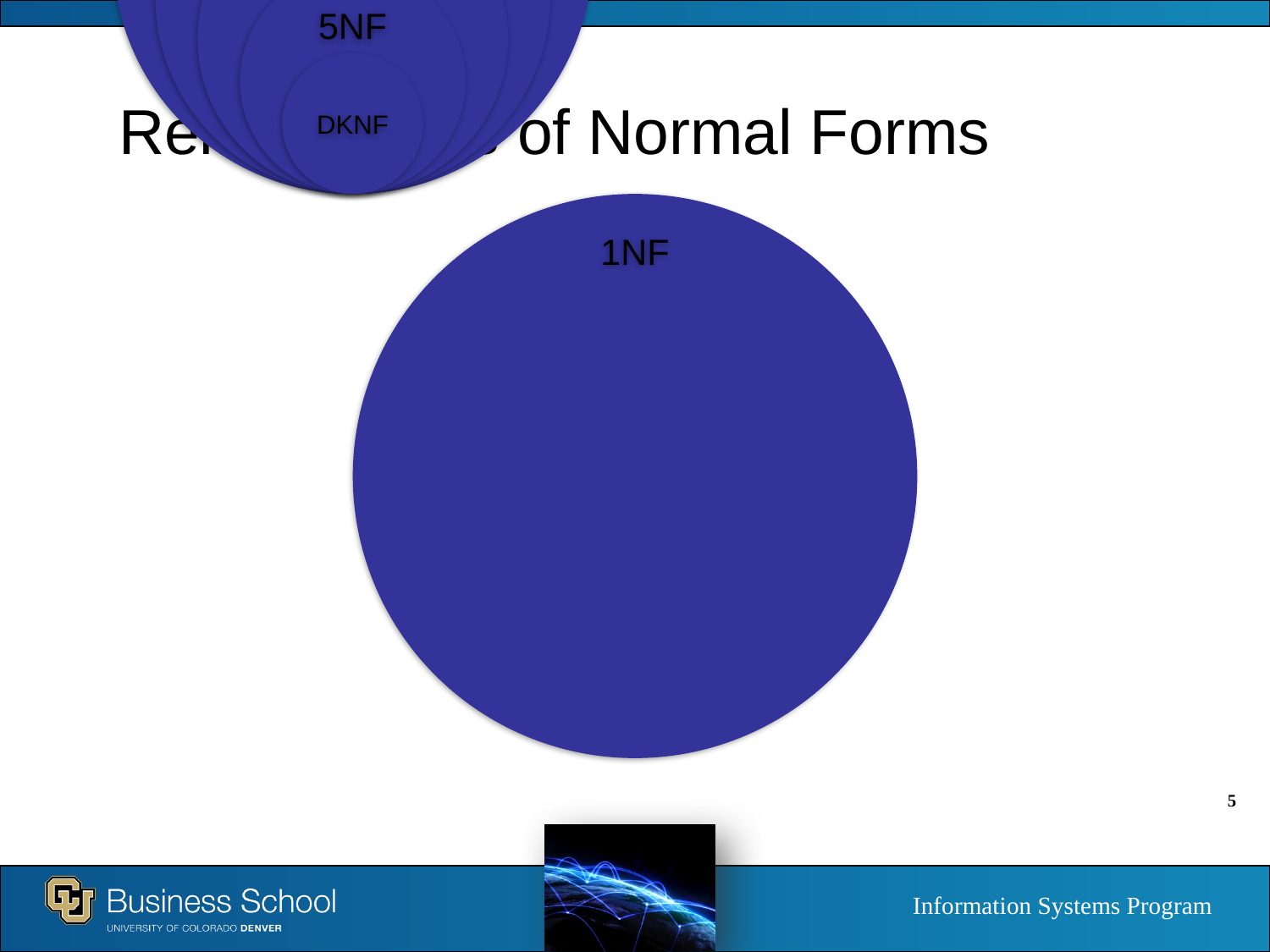

# Relationships of Normal Forms
1NF
5NF
DKNF